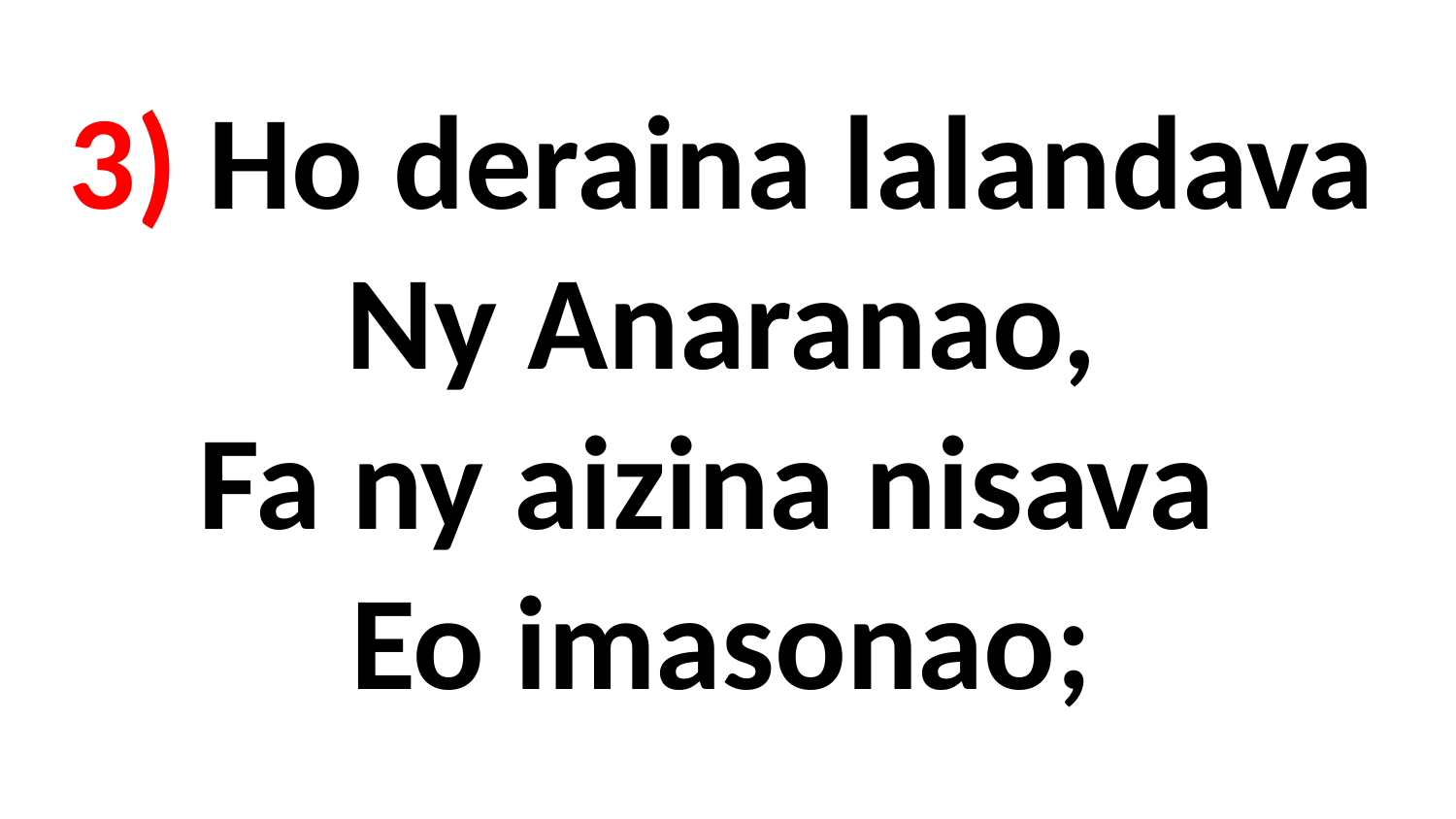

3) Ho deraina lalandava
Ny Anaranao,
Fa ny aizina nisava
Eo imasonao;